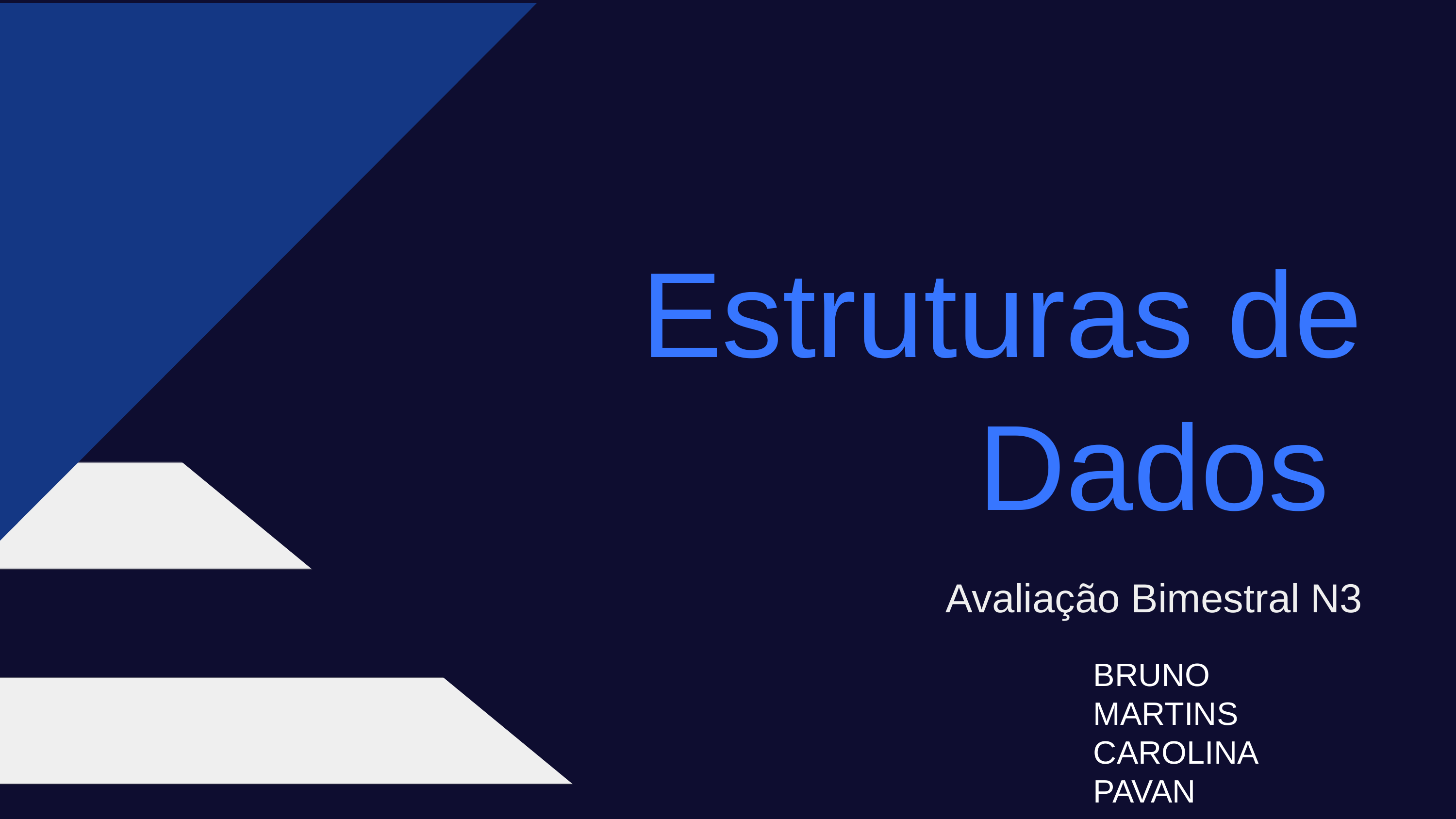

Estruturas de Dados
Avaliação Bimestral N3

BRUNO MARTINS
CAROLINA PAVAN